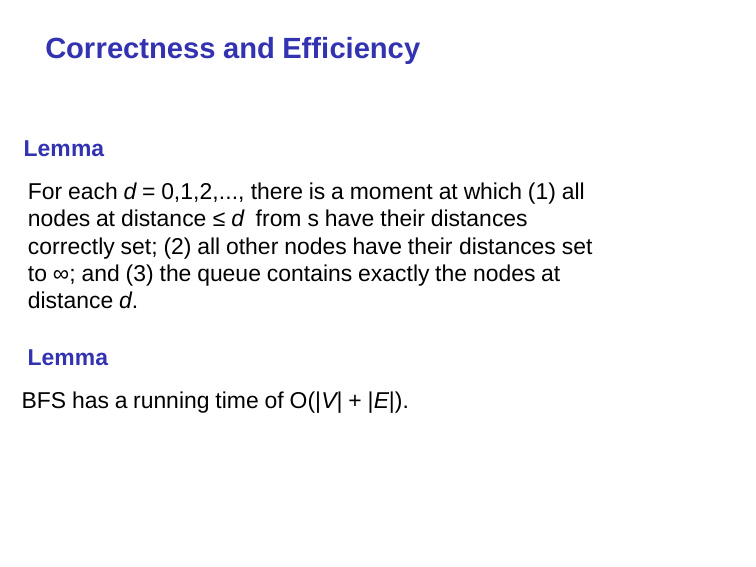

Correctness and Efficiency
Lemma
For each d = 0,1,2,..., there is a moment at which (1) all nodes at distance ≤ d  from s have their distances correctly set; (2) all other nodes have their distances set to ∞; and (3) the queue contains exactly the nodes at distance d.
Lemma
BFS has a running time of O(|V| + |E|).